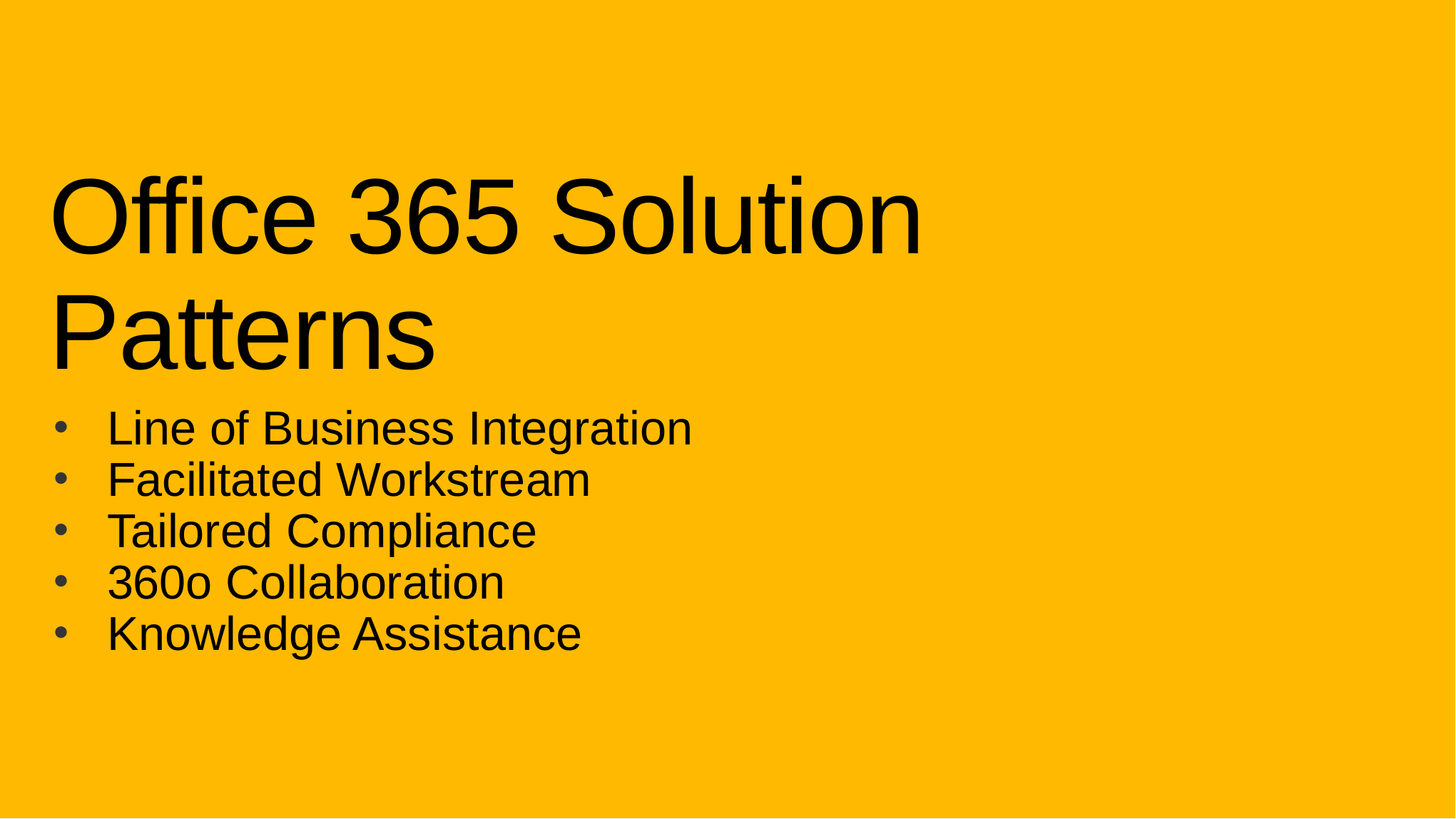

# Office 365 Solution Patterns
Line of Business Integration
Facilitated Workstream
Tailored Compliance
360o Collaboration
Knowledge Assistance